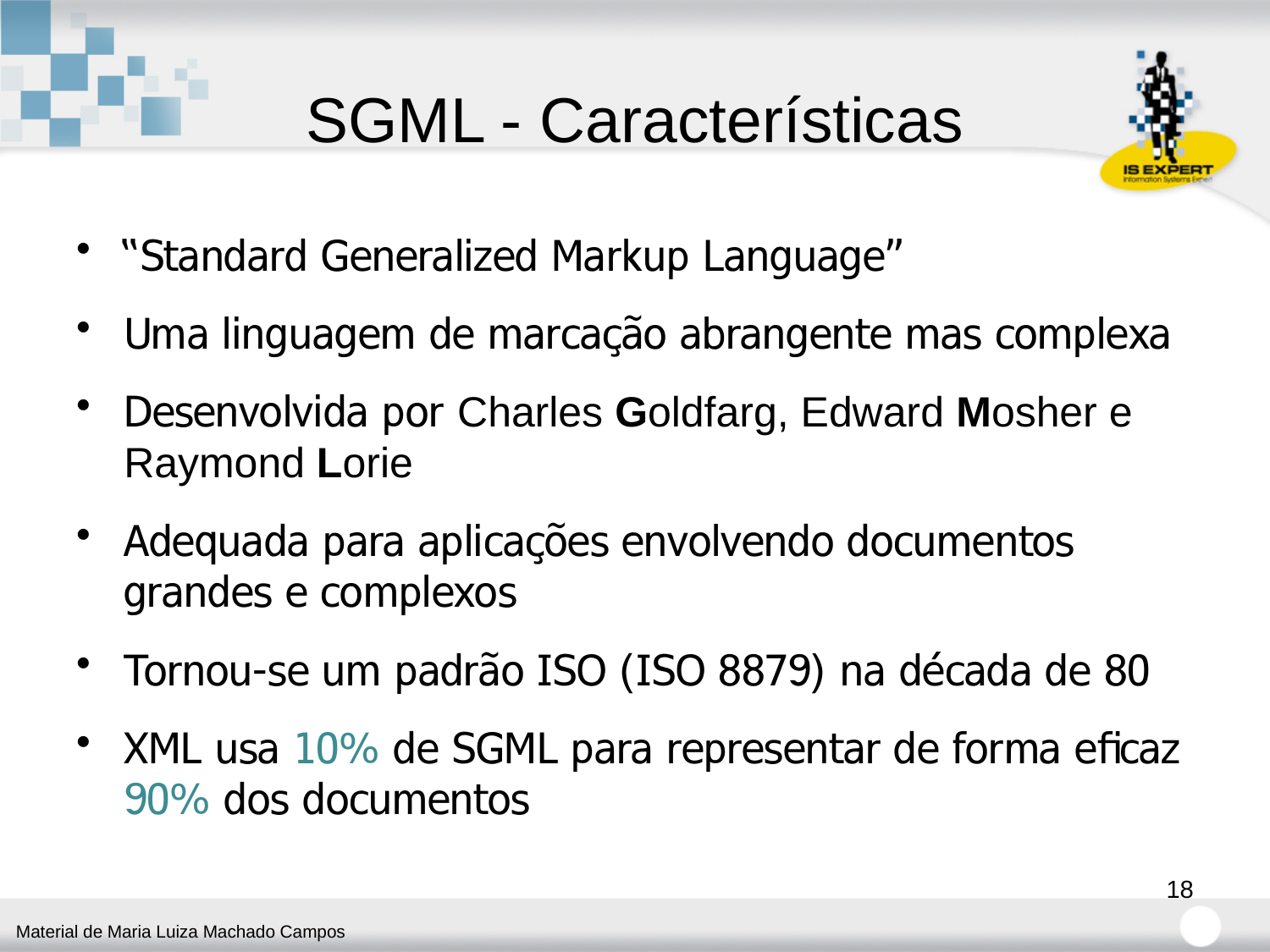

# SGML - Características
“Standard Generalized Markup Language”
Uma linguagem de marcação abrangente mas complexa
Desenvolvida por Charles Goldfarg, Edward Mosher e Raymond Lorie
Adequada para aplicações envolvendo documentos grandes e complexos
Tornou-se um padrão ISO (ISO 8879) na década de 80
XML usa 10% de SGML para representar de forma eficaz 90% dos documentos
18
Material de Maria Luiza Machado Campos